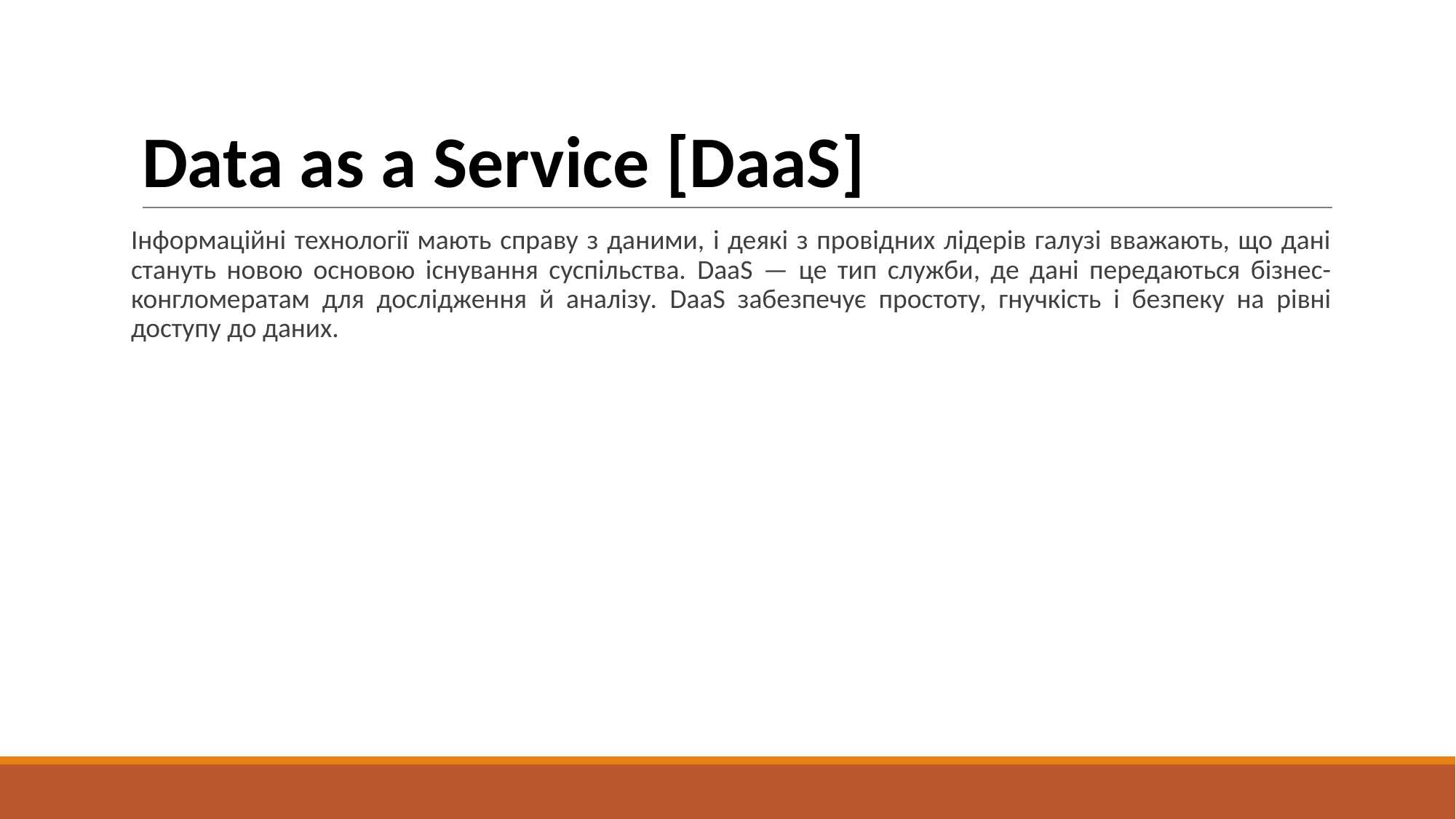

# Data as a Service [DaaS]
Інформаційні технології мають справу з даними, і деякі з провідних лідерів галузі вважають, що дані стануть новою основою існування суспільства. DaaS — це тип служби, де дані передаються бізнес-конгломератам для дослідження й аналізу. DaaS забезпечує простоту, гнучкість і безпеку на рівні доступу до даних.